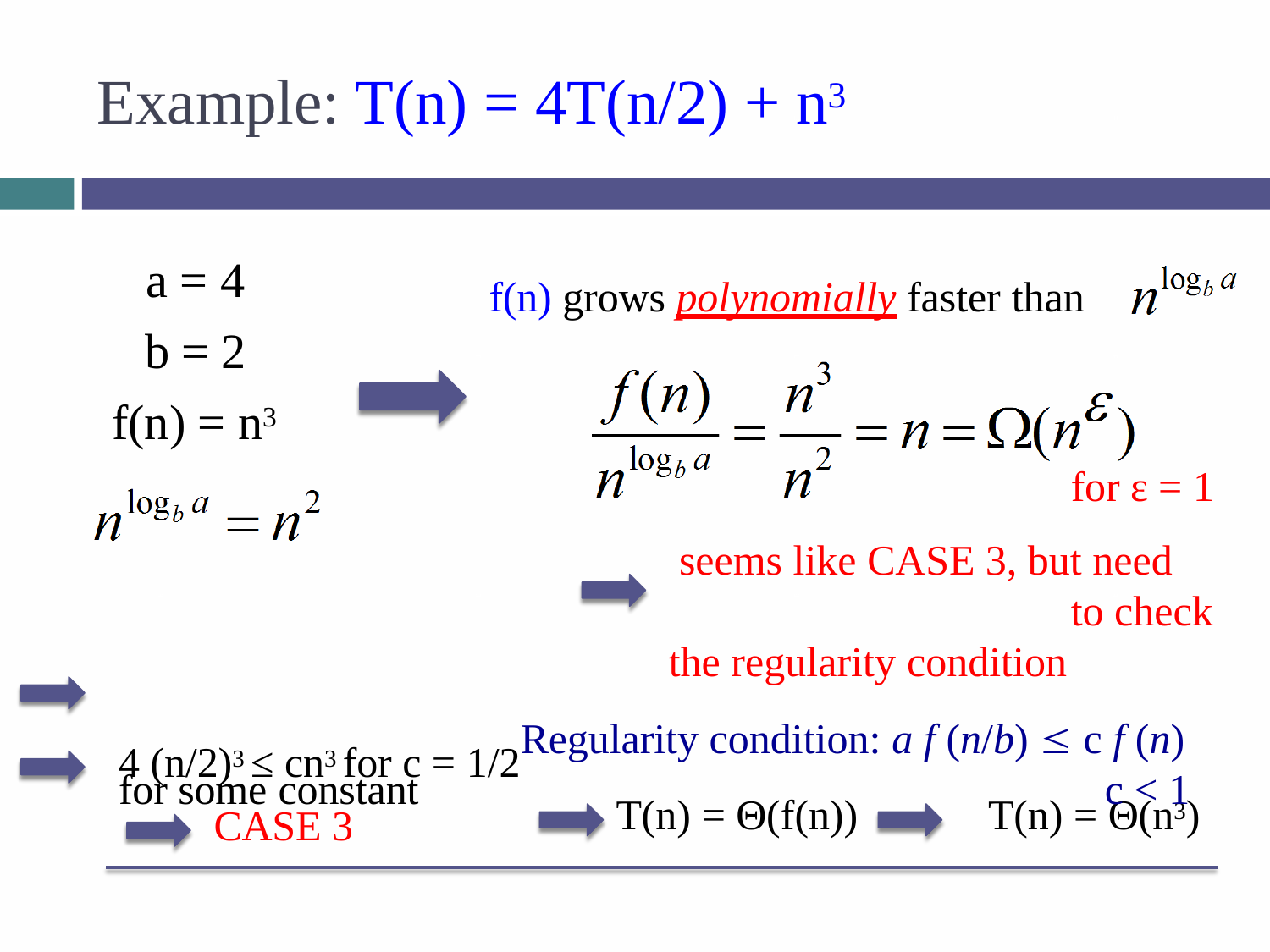

# Example: T(n) = 4T(n/2) + n3
a = 4
b = 2  f(n) = n3

f(n) grows polynomially faster than

for ε = 1  seems like CASE 3, but need
to check the regularity condition
Regularity condition: a f (n/b) ≤ c f (n) for some constant	c < 1

4 (n/2)3 ≤ cn3 for c = 1/2  CASE 3

T(n) = Θ(f(n))	T(n) = Θ(n3)